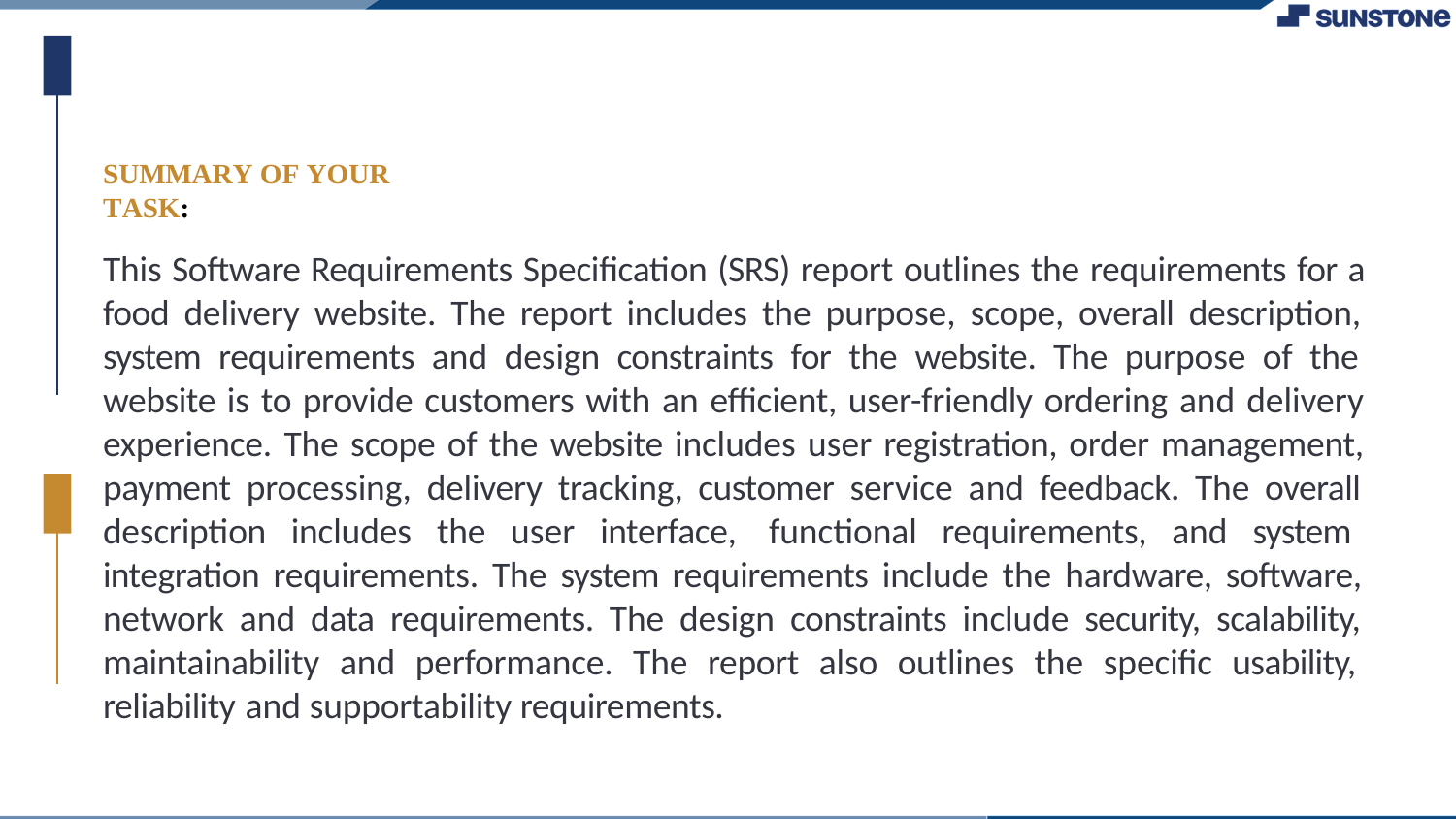

# SUMMARY OF YOUR TASK:
This Software Requirements Specification (SRS) report outlines the requirements for a  food delivery website. The report includes the purpose, scope, overall description,  system requirements and design constraints for the website. The purpose of the  website is to provide customers with an efficient, user-friendly ordering and delivery  experience. The scope of the website includes user registration, order management,  payment processing, delivery tracking, customer service and feedback. The overall  description includes the user interface, functional requirements, and system  integration requirements. The system requirements include the hardware, software,  network and data requirements. The design constraints include security, scalability,  maintainability and performance. The report also outlines the specific usability,  reliability and supportability requirements.